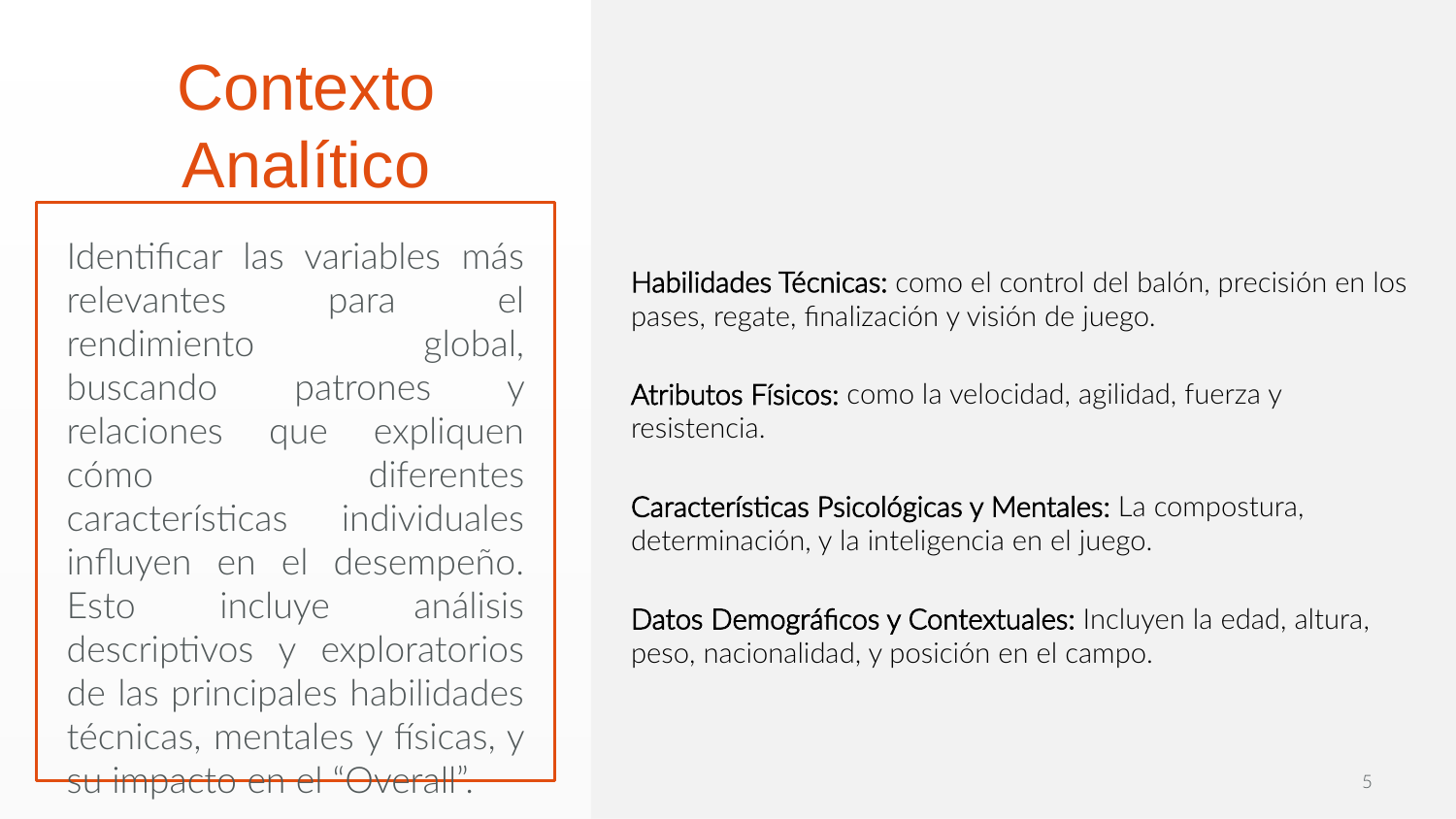

Contexto Analítico
# Identificar las variables más relevantes para el rendimiento global, buscando patrones y relaciones que expliquen cómo diferentes características individuales influyen en el desempeño. Esto incluye análisis descriptivos y exploratorios de las principales habilidades técnicas, mentales y físicas, y su impacto en el “Overall”.
Habilidades Técnicas: como el control del balón, precisión en los pases, regate, finalización y visión de juego.
Atributos Físicos: como la velocidad, agilidad, fuerza y resistencia.
Características Psicológicas y Mentales: La compostura, determinación, y la inteligencia en el juego.
Datos Demográficos y Contextuales: Incluyen la edad, altura, peso, nacionalidad, y posición en el campo.

5